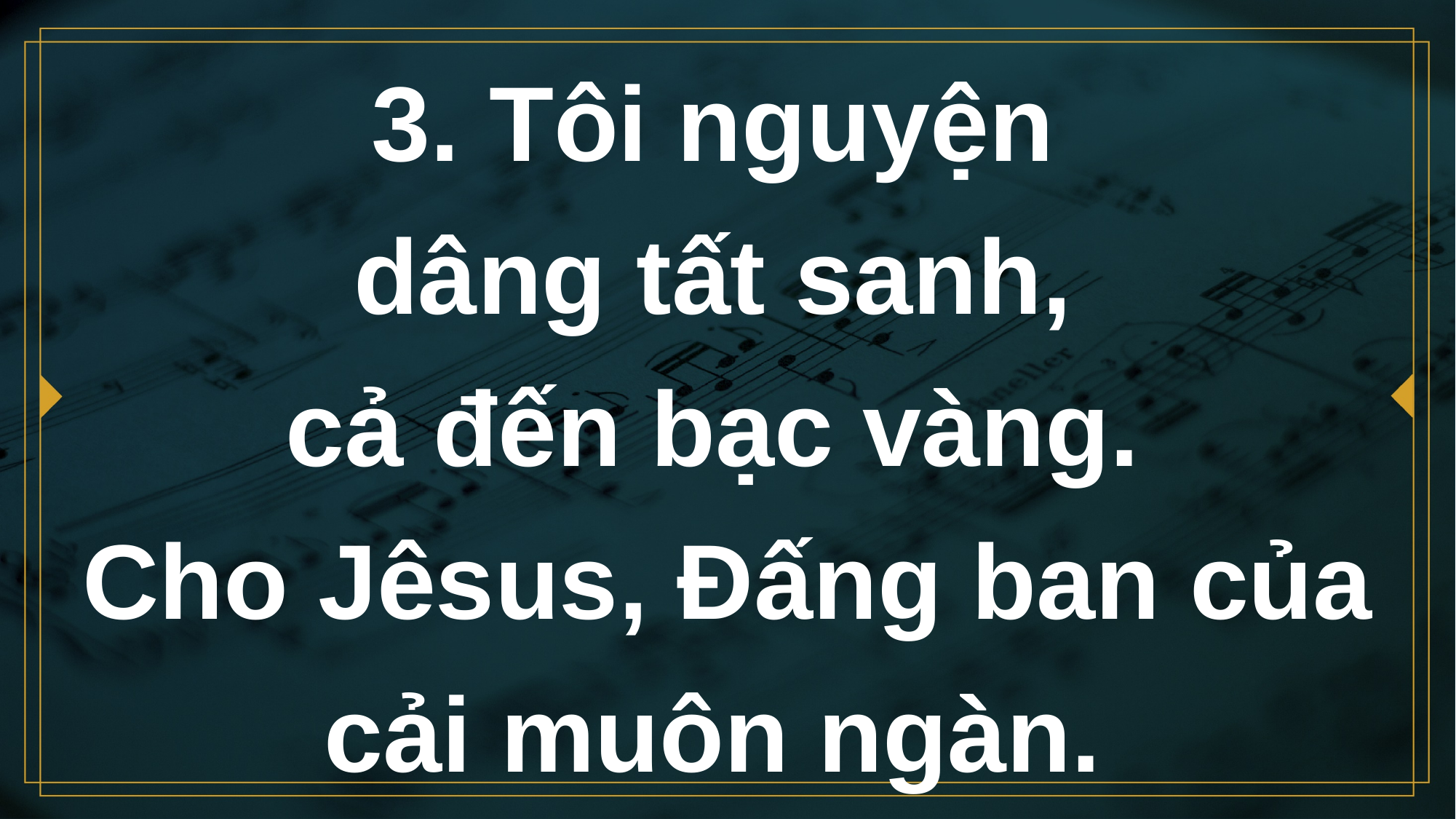

# 3. Tôi nguyện dâng tất sanh, cả đến bạc vàng. Cho Jêsus, Đấng ban của cải muôn ngàn.